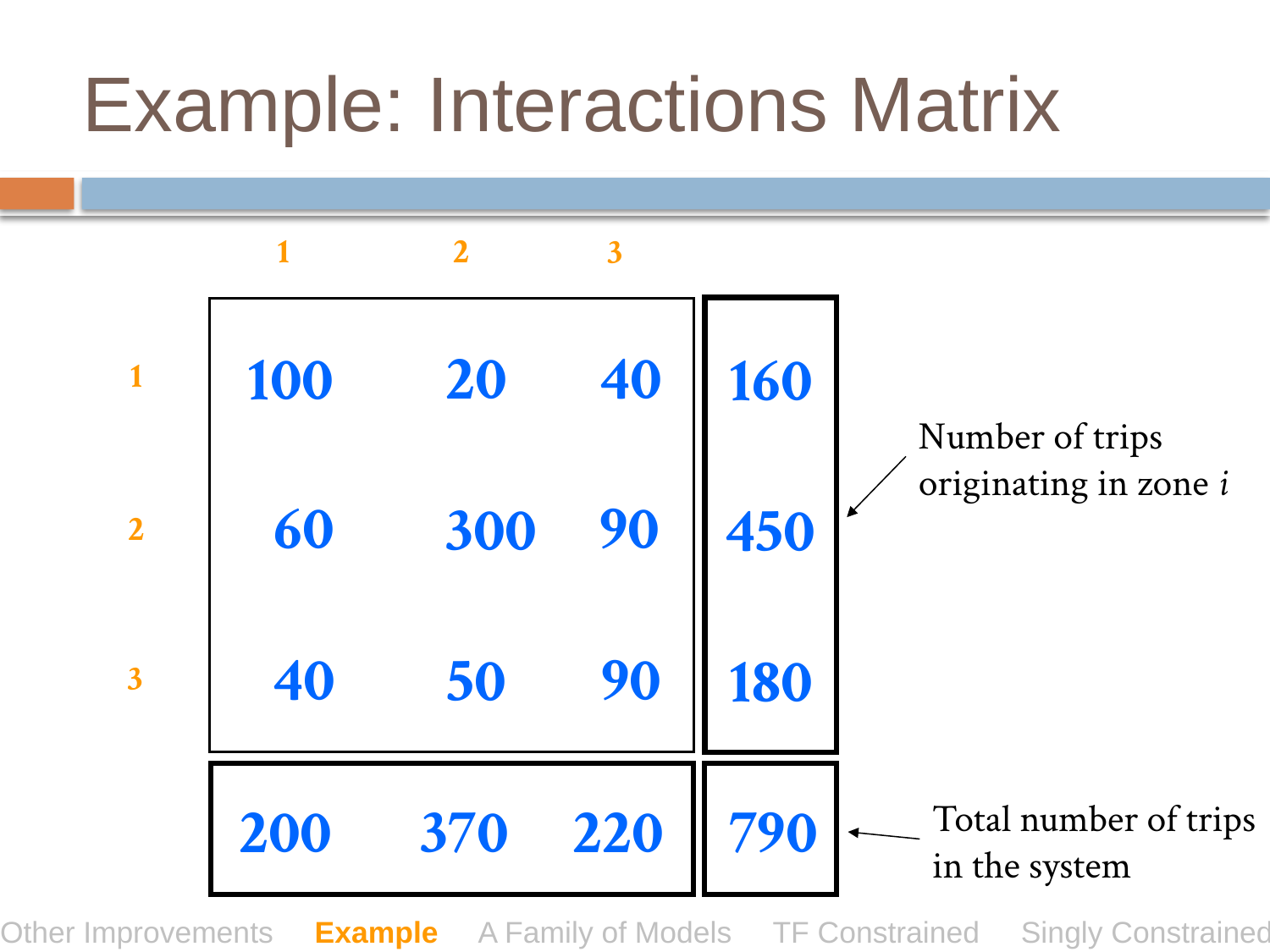

# Example: Interactions Matrix
1
2
3

40
20
100
60
90
300
90
40
50
160
1
Number of trips
originating in zone i
450
2

180
3

220
200
790
370
Total number of trips
in the system
Other Improvements     Example     A Family of Models     TF Constrained     Singly Constrained